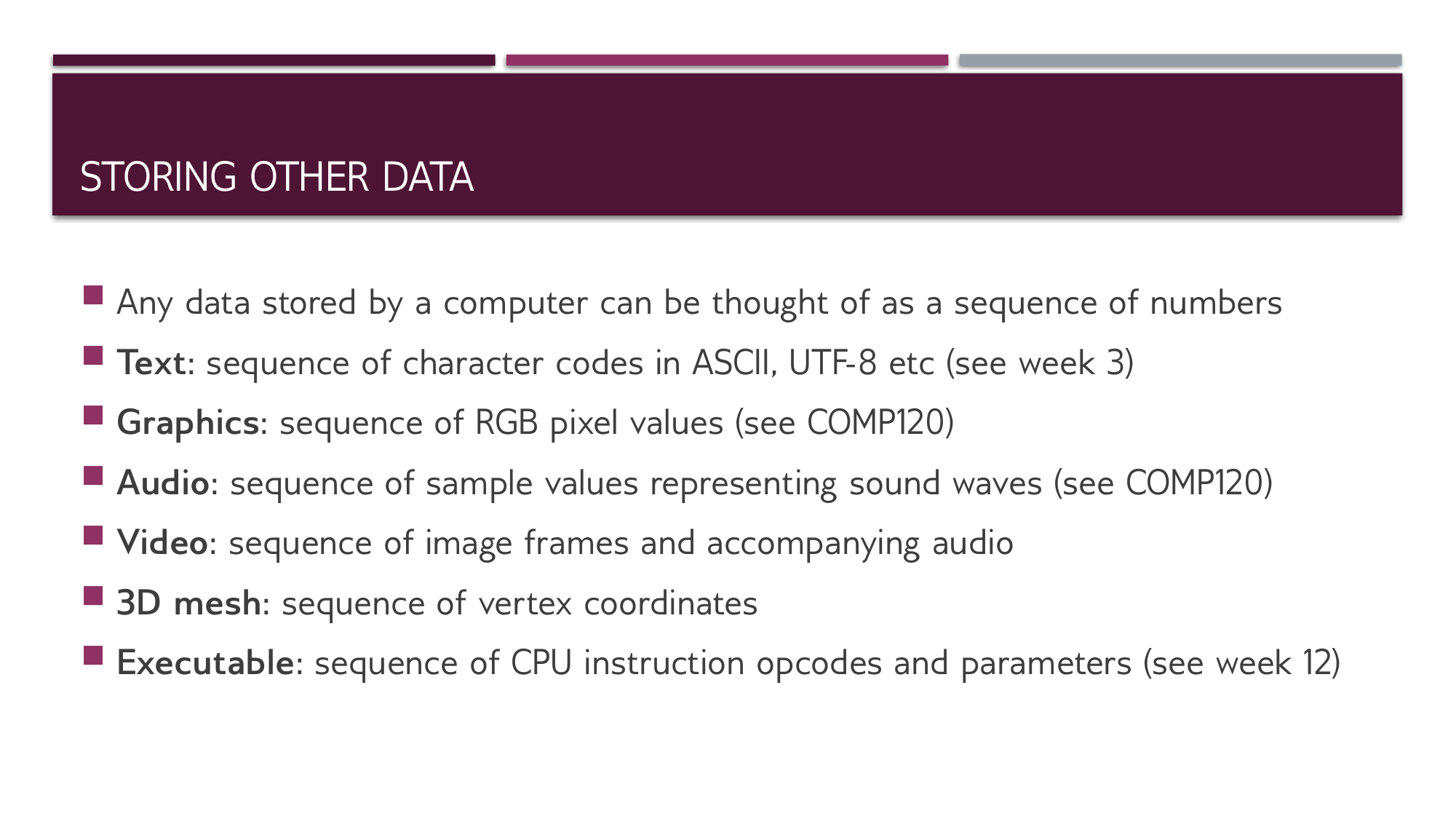

# Storing other data
Any data stored by a computer can be thought of as a sequence of numbers
Text: sequence of character codes in ASCII, UTF-8 etc (see week 3)
Graphics: sequence of RGB pixel values (see COMP120)
Audio: sequence of sample values representing sound waves (see COMP120)
Video: sequence of image frames and accompanying audio
3D mesh: sequence of vertex coordinates
Executable: sequence of CPU instruction opcodes and parameters (see week 12)